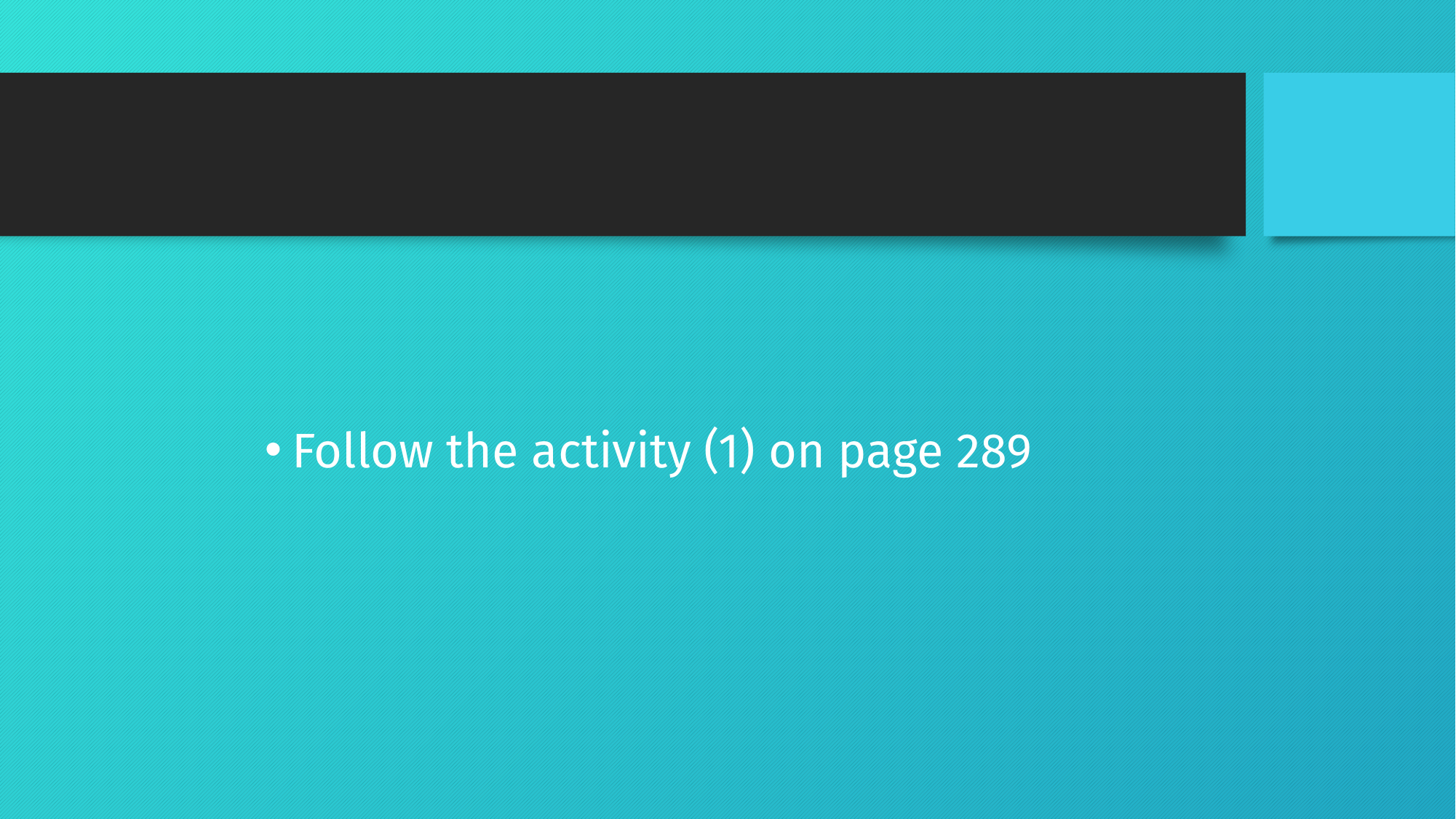

Follow the activity (1) on page 289